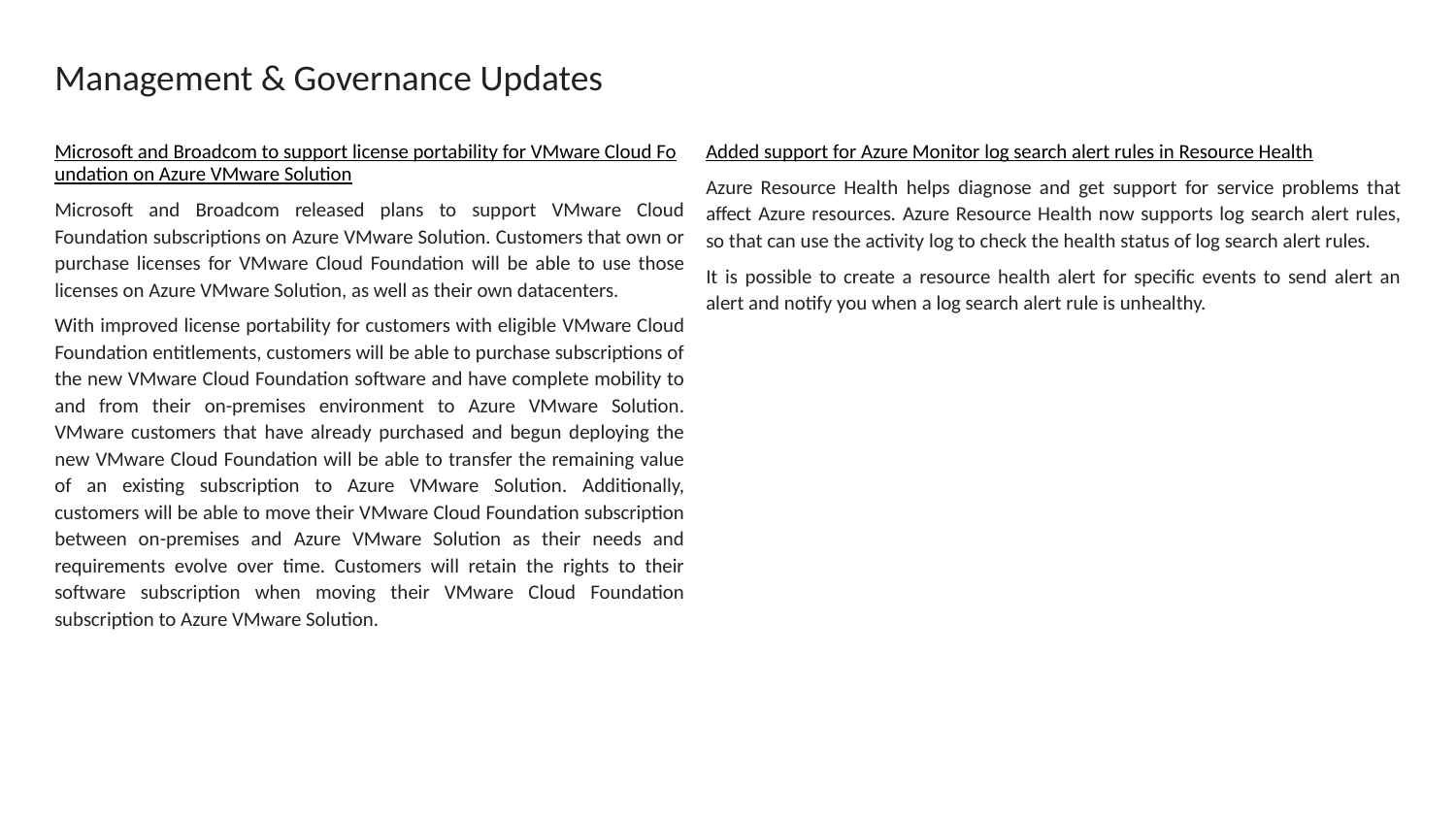

# Management & Governance Updates
Microsoft and Broadcom to support license portability for VMware Cloud Foundation on Azure VMware Solution
Microsoft and Broadcom released plans to support VMware Cloud Foundation subscriptions on Azure VMware Solution. Customers that own or purchase licenses for VMware Cloud Foundation will be able to use those licenses on Azure VMware Solution, as well as their own datacenters.
With​​​​​​ improved license portability for customers with eligible VMware Cloud Foundation entitlements, customers will be able to purchase subscriptions of the new VMware Cloud Foundation software and have complete mobility to and from their on-premises environment to Azure VMware Solution. VMware customers that have already purchased and begun deploying the new VMware Cloud Foundation will be able to transfer the remaining value of an existing subscription to Azure VMware Solution. Additionally, customers will be able to move their VMware Cloud Foundation subscription between on-premises and Azure VMware Solution as their needs and requirements evolve over time. ​​​​​​Customers will retain the rights to their software subscription when moving their VMware Cloud Foundation subscription to Azure VMware Solution.
Added support for Azure Monitor log search alert rules in Resource Health
Azure Resource Health helps diagnose and get support for service problems that affect Azure resources. Azure Resource Health now supports log search alert rules, so that can use the activity log to check the health status of log search alert rules.
It is possible to create a resource health alert for specific events to send alert an alert and notify you when a log search alert rule is unhealthy.